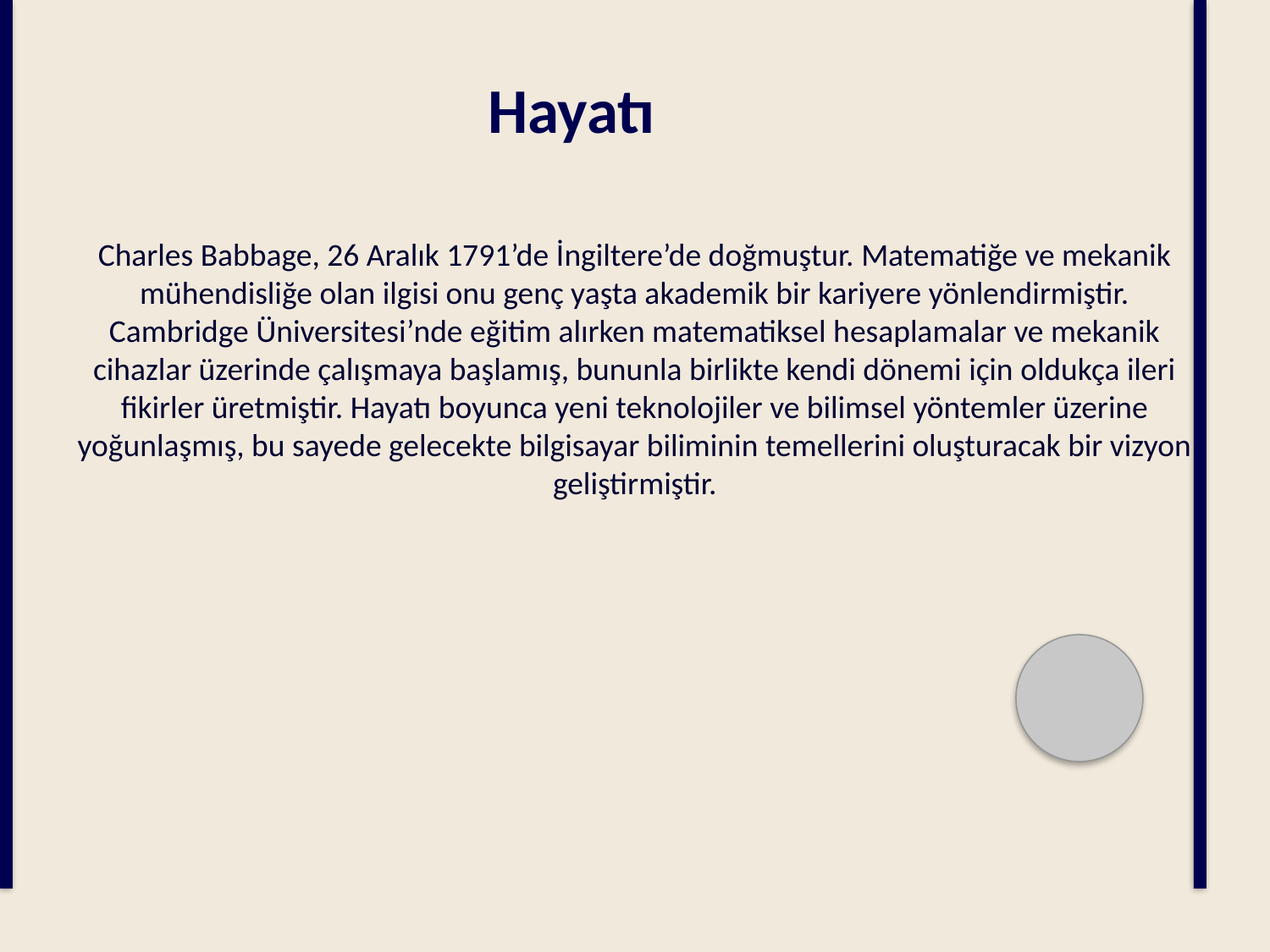

Hayatı
Charles Babbage, 26 Aralık 1791’de İngiltere’de doğmuştur. Matematiğe ve mekanik mühendisliğe olan ilgisi onu genç yaşta akademik bir kariyere yönlendirmiştir. Cambridge Üniversitesi’nde eğitim alırken matematiksel hesaplamalar ve mekanik cihazlar üzerinde çalışmaya başlamış, bununla birlikte kendi dönemi için oldukça ileri fikirler üretmiştir. Hayatı boyunca yeni teknolojiler ve bilimsel yöntemler üzerine yoğunlaşmış, bu sayede gelecekte bilgisayar biliminin temellerini oluşturacak bir vizyon geliştirmiştir.